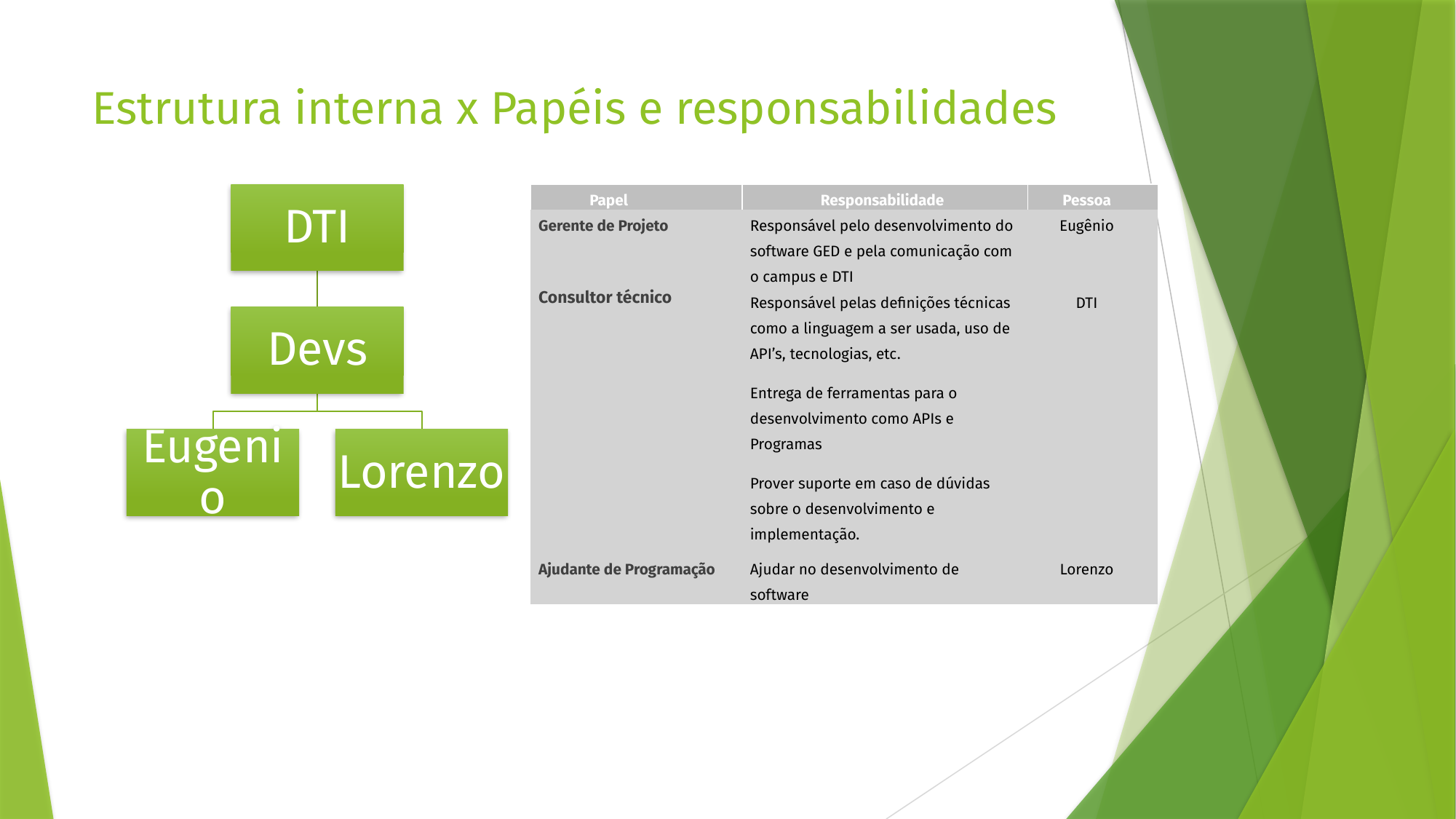

# Estrutura interna x Papéis e responsabilidades
DTI
Devs
Eugenio
Lorenzo
| Papel | Responsabilidade | Pessoa |
| --- | --- | --- |
| Gerente de Projeto | Responsável pelo desenvolvimento do software GED e pela comunicação com o campus e DTI | Eugênio |
| Consultor técnico | Responsável pelas definições técnicas como a linguagem a ser usada, uso de API’s, tecnologias, etc. Entrega de ferramentas para o desenvolvimento como APIs e Programas Prover suporte em caso de dúvidas sobre o desenvolvimento e implementação. | DTI |
| Ajudante de Programação | Ajudar no desenvolvimento de software | Lorenzo |